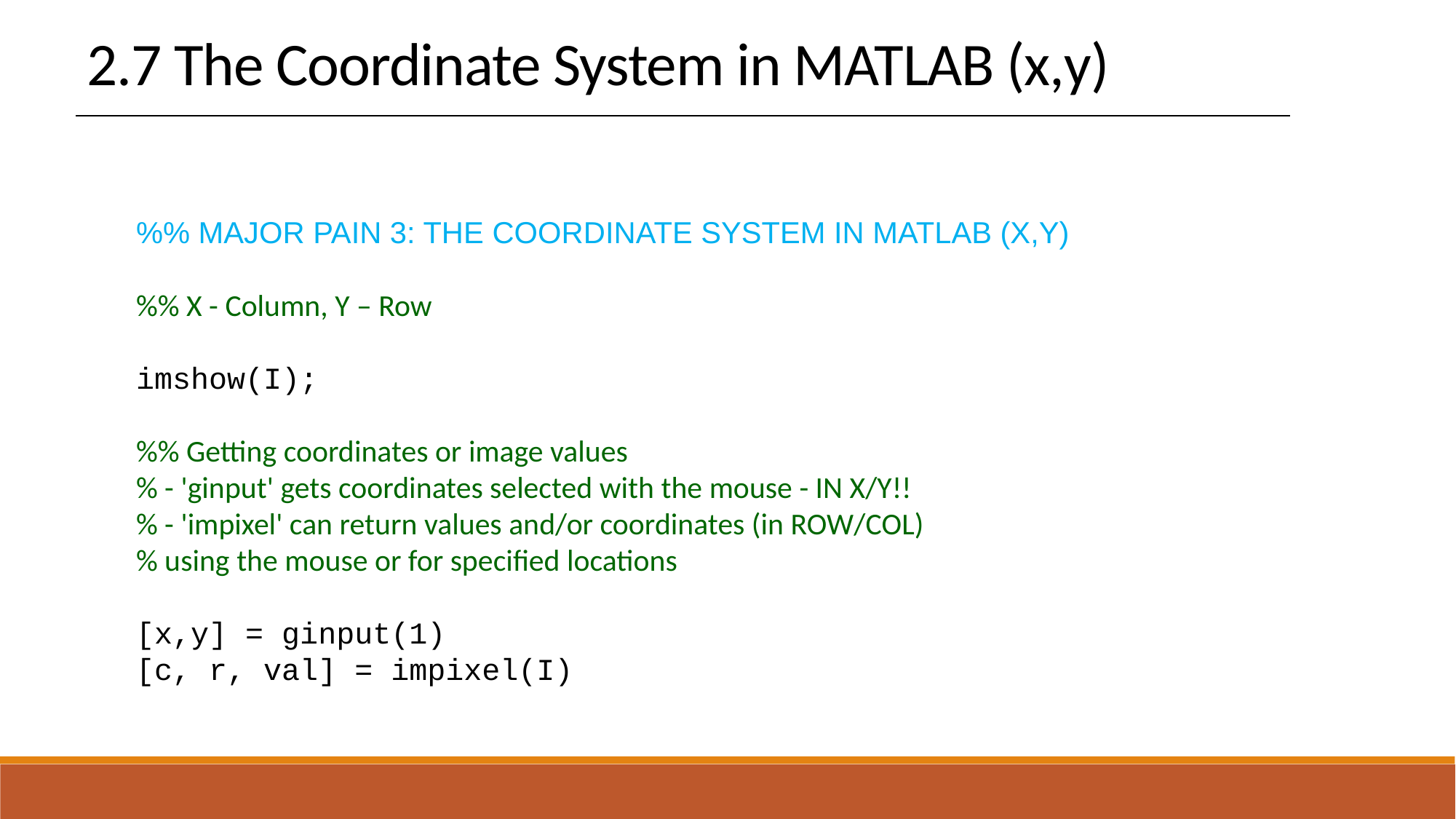

2.7 The Coordinate System in MATLAB (x,y)
%% MAJOR PAIN 3: THE COORDINATE SYSTEM IN MATLAB (X,Y)

%% X - Column, Y – Row

imshow(I);

%% Getting coordinates or image values
% - 'ginput' gets coordinates selected with the mouse - IN X/Y!!
% - 'impixel' can return values and/or coordinates (in ROW/COL)
% using the mouse or for specified locations

[x,y] = ginput(1)
[c, r, val] = impixel(I)